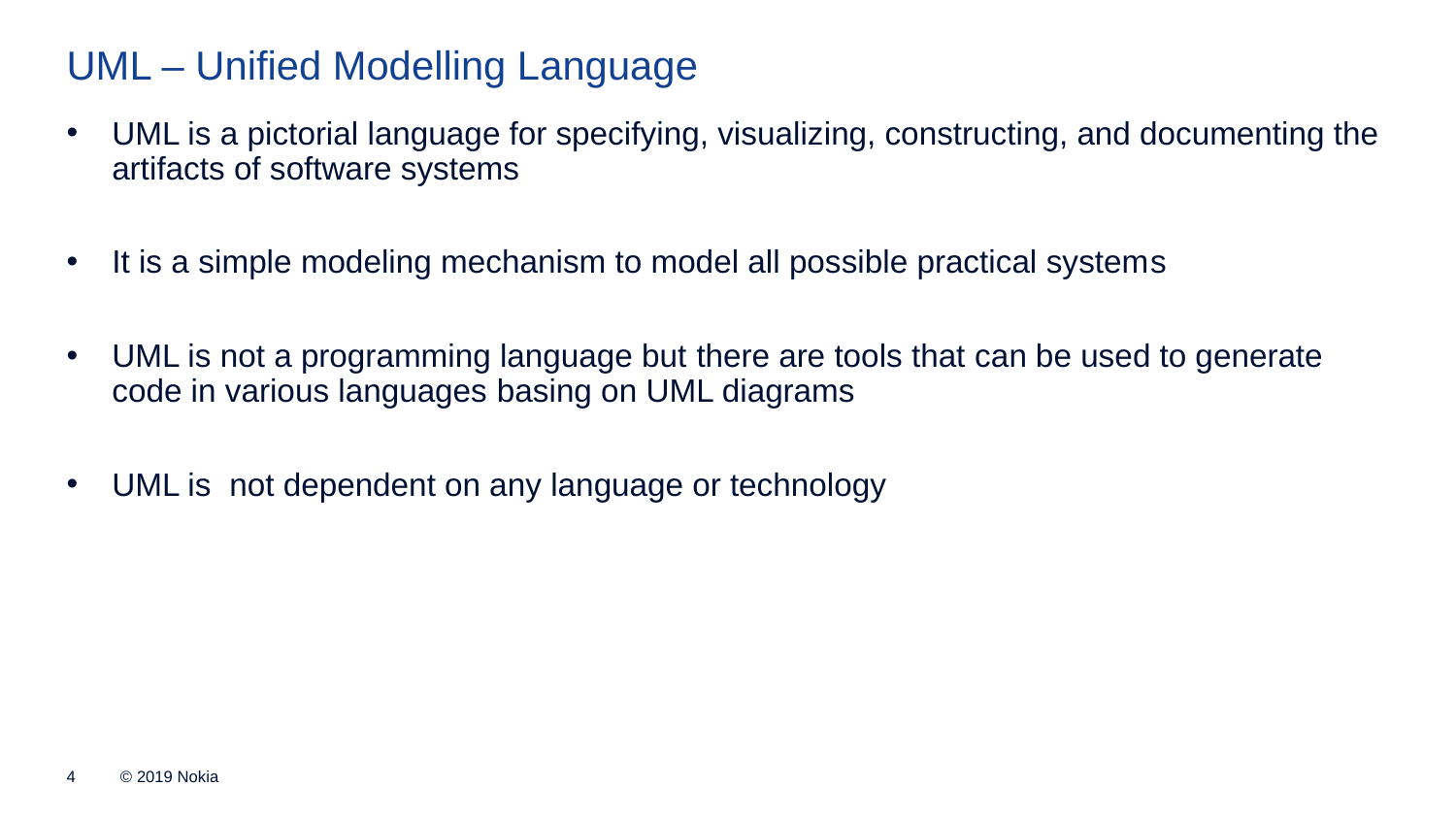

UML – Unified Modelling Language
UML is a pictorial language for specifying, visualizing, constructing, and documenting the artifacts of software systems

It is a simple modeling mechanism to model all possible practical systems

UML is not a programming language but there are tools that can be used to generate code in various languages basing on UML diagrams

UML is  not dependent on any language or technology